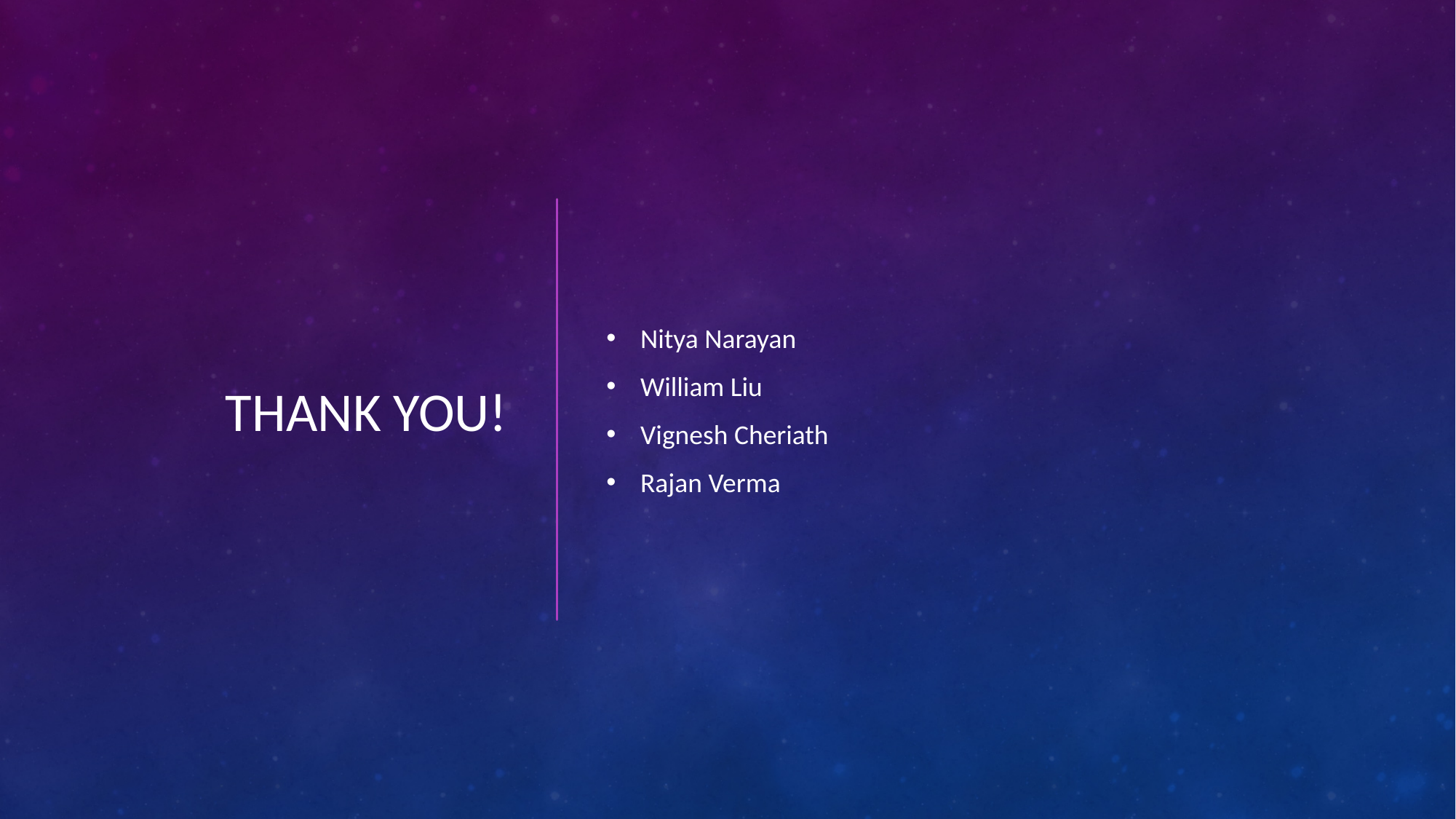

# THANK YOU!
Nitya Narayan
William Liu
Vignesh Cheriath
Rajan Verma